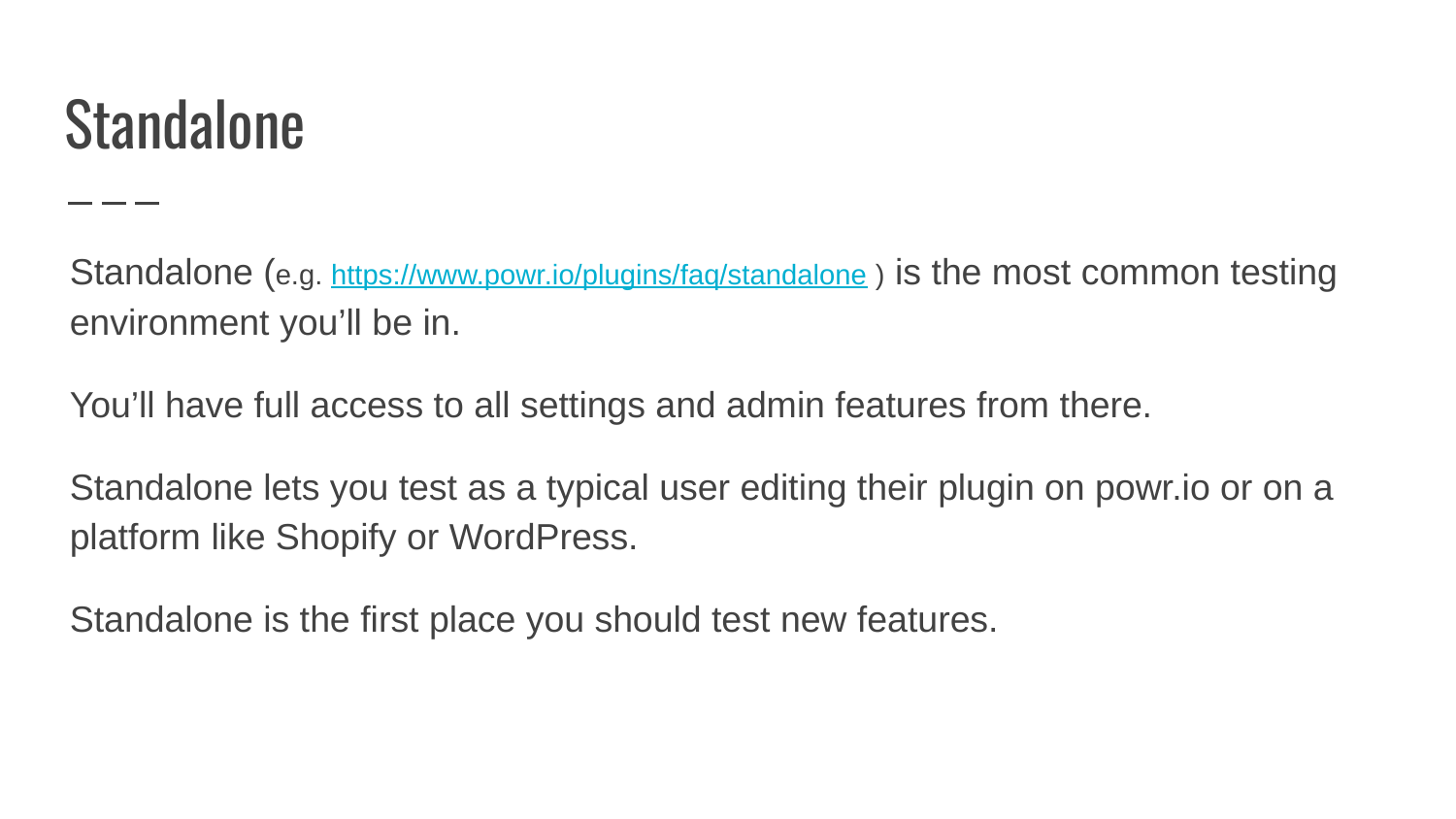

# Standalone
Standalone (e.g. https://www.powr.io/plugins/faq/standalone ) is the most common testing environment you’ll be in.
You’ll have full access to all settings and admin features from there.
Standalone lets you test as a typical user editing their plugin on powr.io or on a platform like Shopify or WordPress.
Standalone is the first place you should test new features.